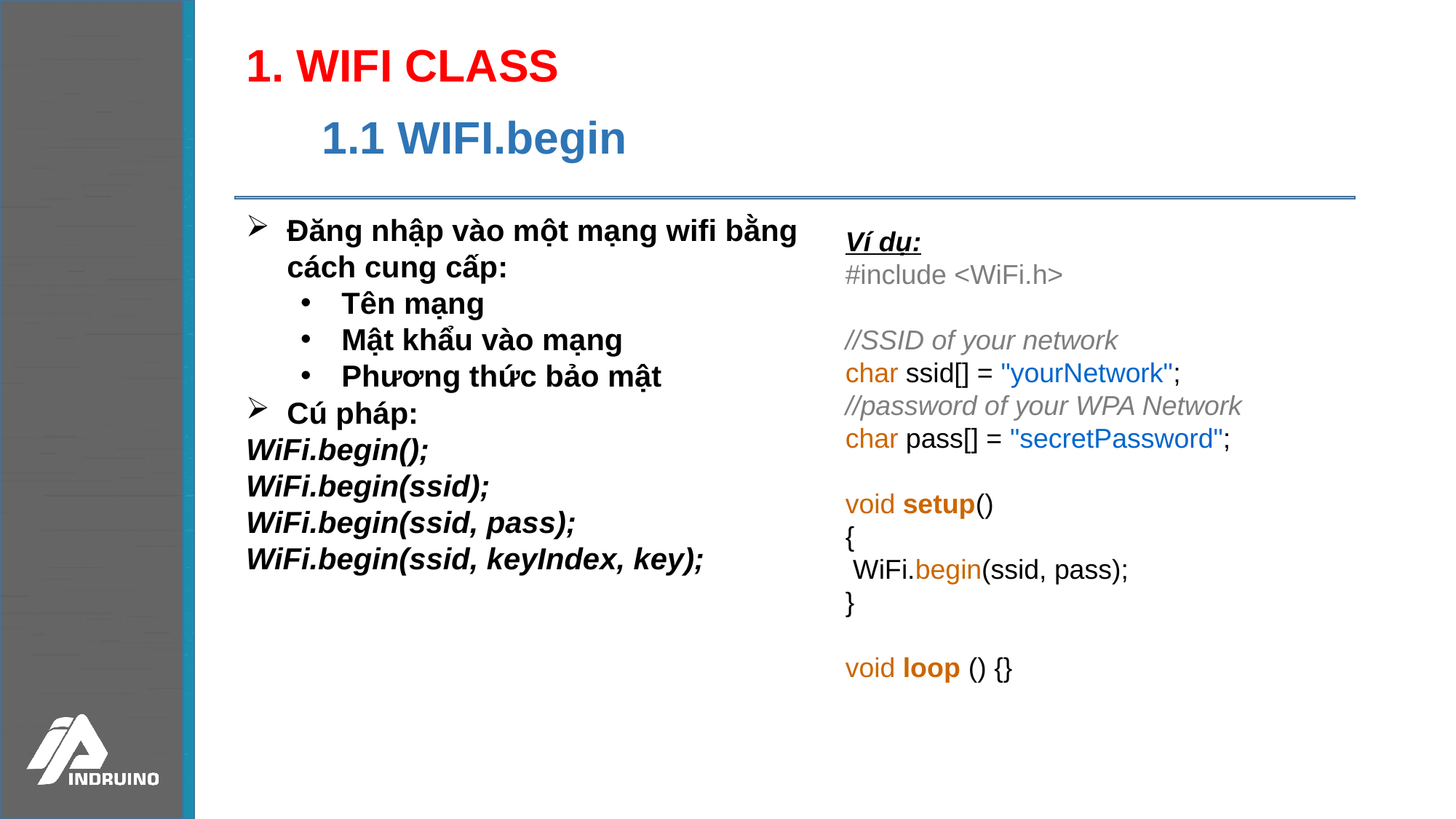

# 1. WIFI CLASS
1.1 WIFI.begin
Đăng nhập vào một mạng wifi bằng cách cung cấp:
Tên mạng
Mật khẩu vào mạng
Phương thức bảo mật
Cú pháp:
WiFi.begin();
WiFi.begin(ssid);
WiFi.begin(ssid, pass);
WiFi.begin(ssid, keyIndex, key);
Ví dụ:
#include <WiFi.h>
//SSID of your network
char ssid[] = "yourNetwork";
//password of your WPA Network
char pass[] = "secretPassword";
void setup()
{
 WiFi.begin(ssid, pass);
}
void loop () {}